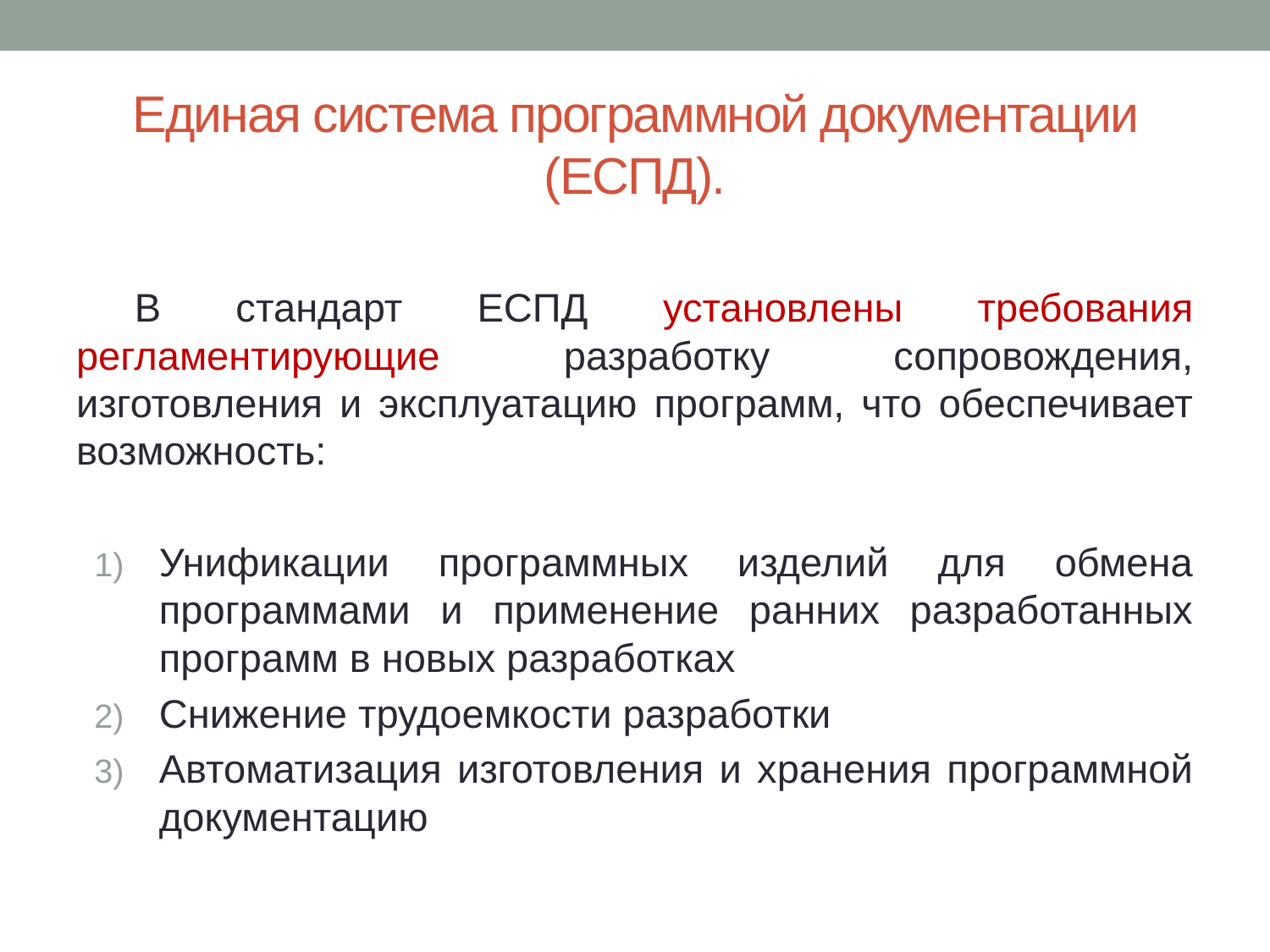

# Единая система программной документации (ЕСПД).
В стандарт ЕСПД установлены требования регламентирующие разработку сопровождения, изготовления и эксплуатацию программ, что обеспечивает возможность:

Унификации программных изделий для обмена программами и применение ранних разработанных программ в новых разработках
Снижение трудоемкости разработки
Автоматизация изготовления и хранения программной документацию